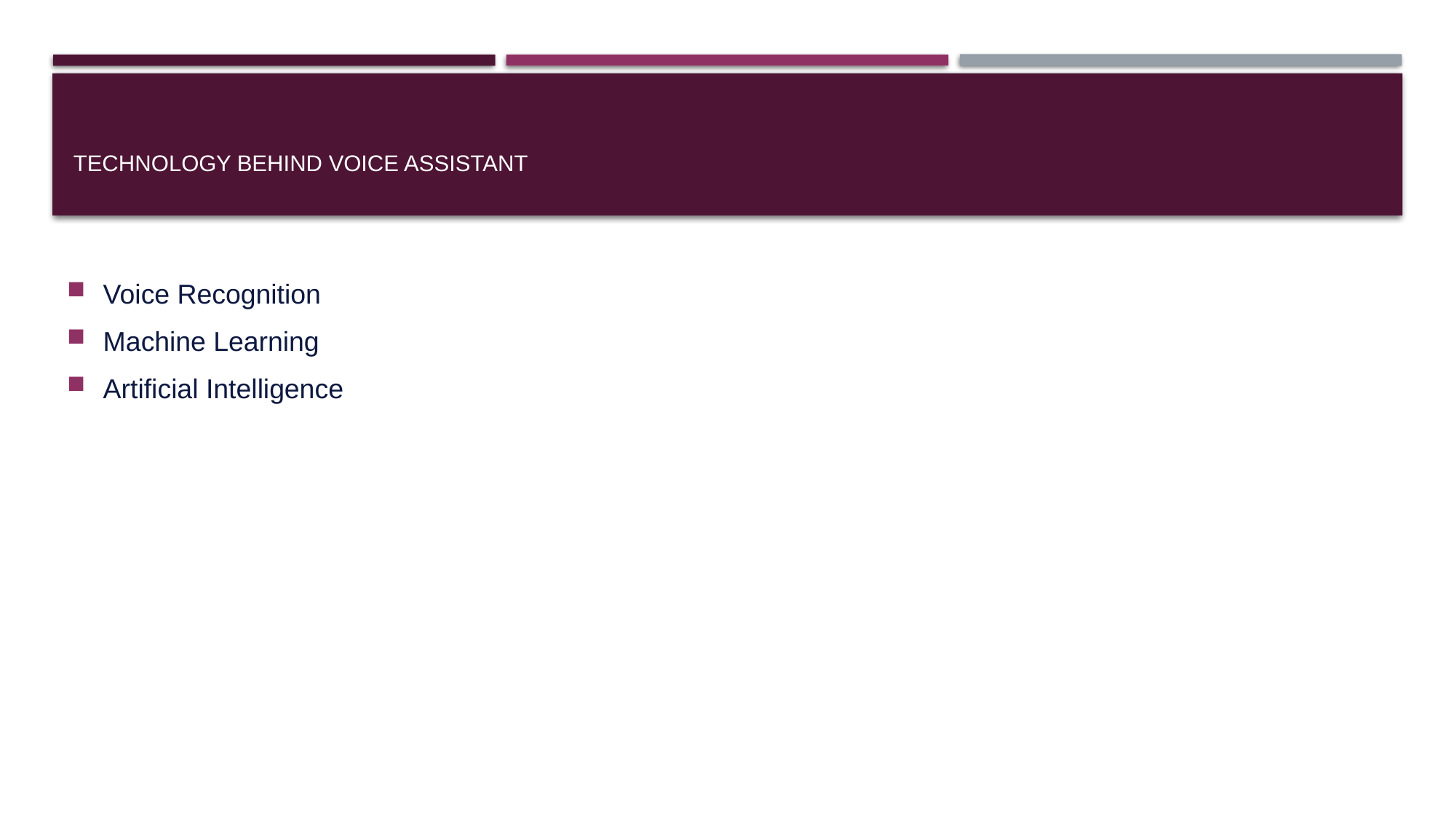

# Technology Behind Voice Assistant
Voice Recognition
Machine Learning
Artificial Intelligence